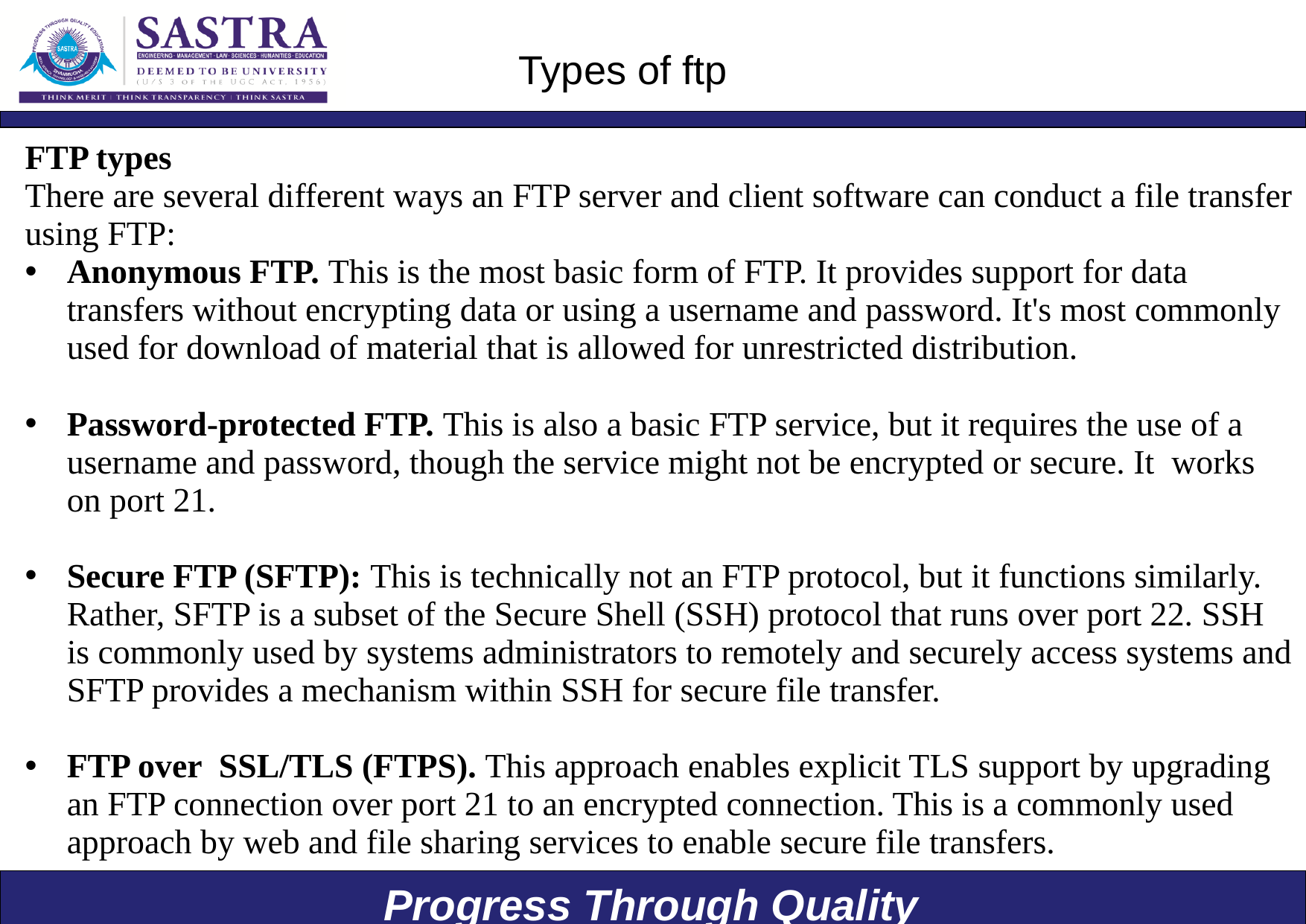

# Types of ftp
FTP types
There are several different ways an FTP server and client software can conduct a file transfer using FTP:
Anonymous FTP. This is the most basic form of FTP. It provides support for data transfers without encrypting data or using a username and password. It's most commonly used for download of material that is allowed for unrestricted distribution.

Password-protected FTP. This is also a basic FTP service, but it requires the use of a username and password, though the service might not be encrypted or secure. It  works on port 21.

Secure FTP (SFTP): This is technically not an FTP protocol, but it functions similarly. Rather, SFTP is a subset of the Secure Shell (SSH) protocol that runs over port 22. SSH is commonly used by systems administrators to remotely and securely access systems and SFTP provides a mechanism within SSH for secure file transfer.

FTP over  SSL/TLS (FTPS). This approach enables explicit TLS support by upgrading an FTP connection over port 21 to an encrypted connection. This is a commonly used approach by web and file sharing services to enable secure file transfers.